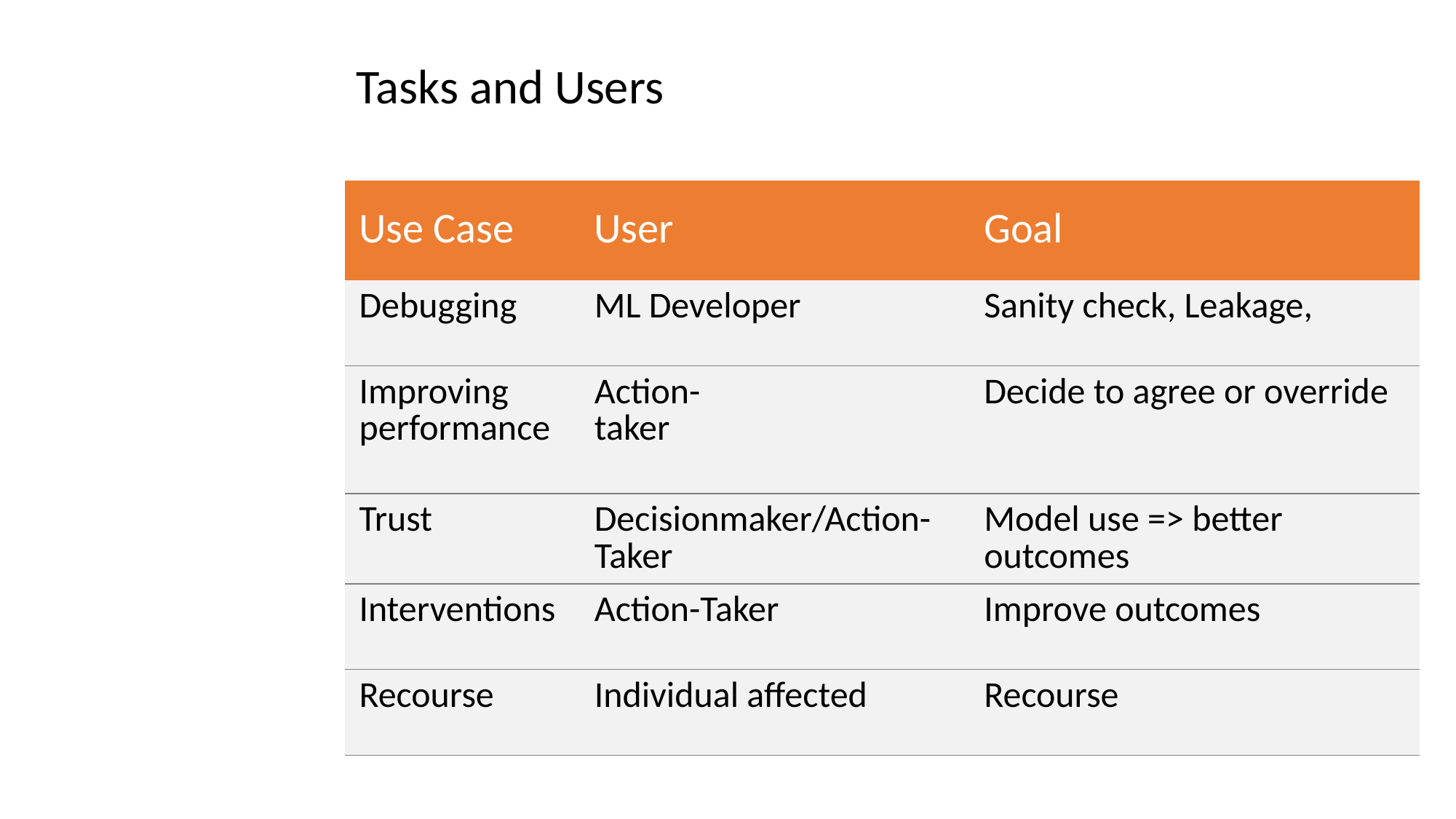

# Tasks and Users
| Use Case | User | Goal |
| --- | --- | --- |
| Debugging | ML Developer | Sanity check, Leakage, |
| Improving performance | Action- taker | Decide to agree or override |
| Trust | Decisionmaker/Action-Taker | Model use => better outcomes |
| Interventions | Action-Taker | Improve outcomes |
| Recourse | Individual affected | Recourse |